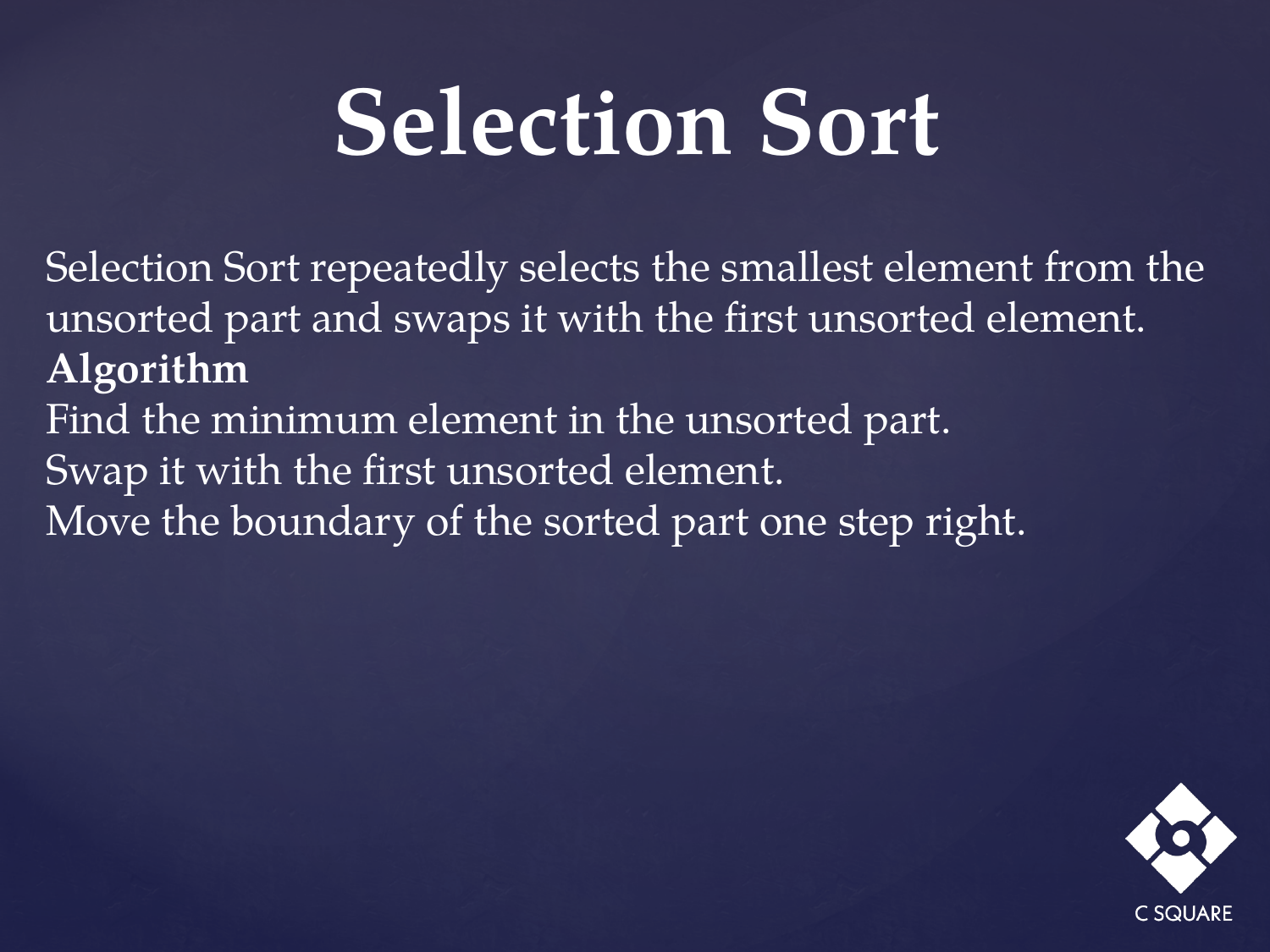

Selection Sort
Selection Sort repeatedly selects the smallest element from the unsorted part and swaps it with the first unsorted element.
Algorithm
Find the minimum element in the unsorted part.
Swap it with the first unsorted element.
Move the boundary of the sorted part one step right.